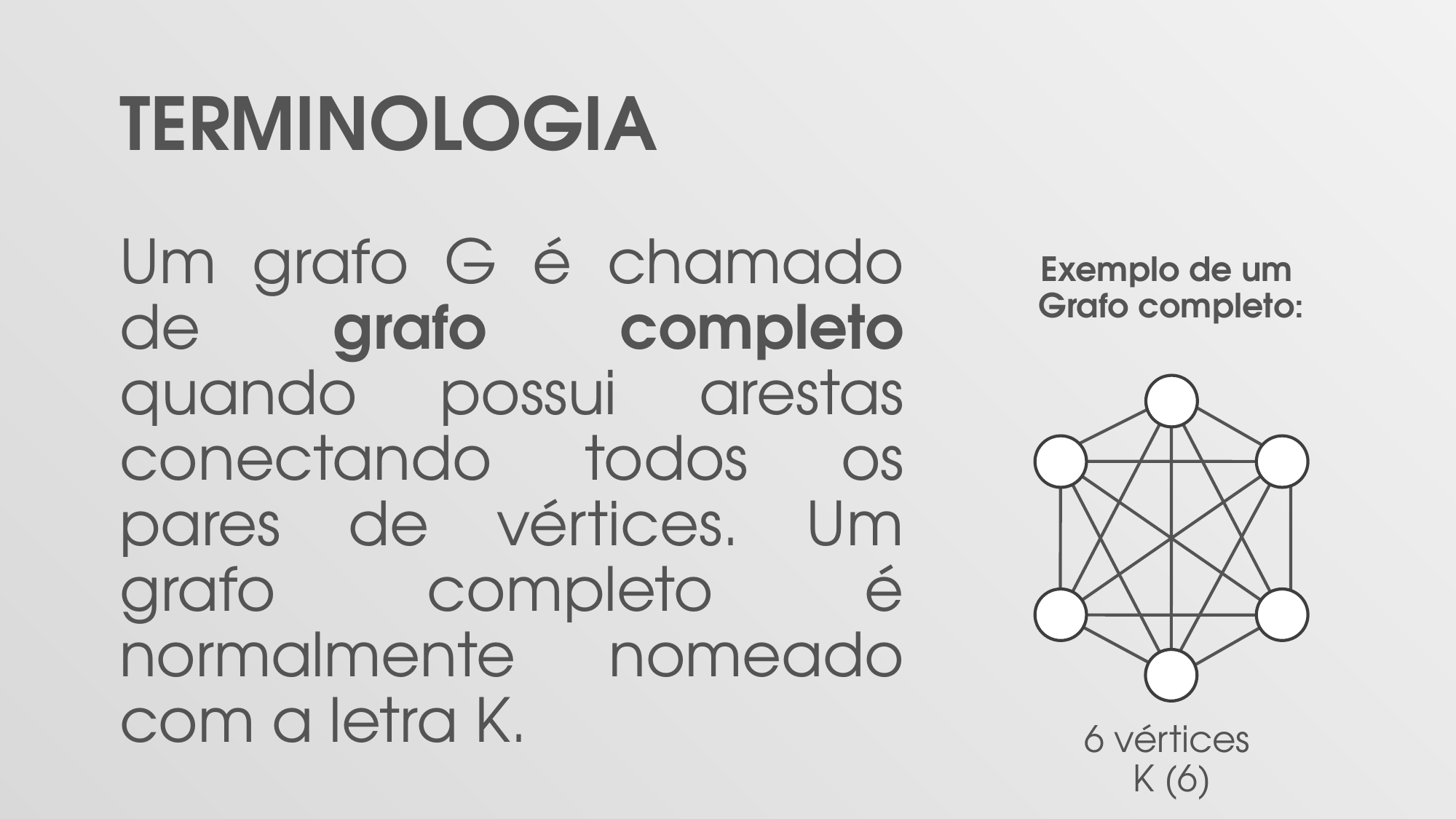

TERMINOLOGIA

Um grafo G é chamado de grafo completo quando possui arestas conectando todos os pares de vértices. Um grafo completo é normalmente nomeado com a letra K.
Exemplo de um
Grafo completo:

6 vértices
K (6)